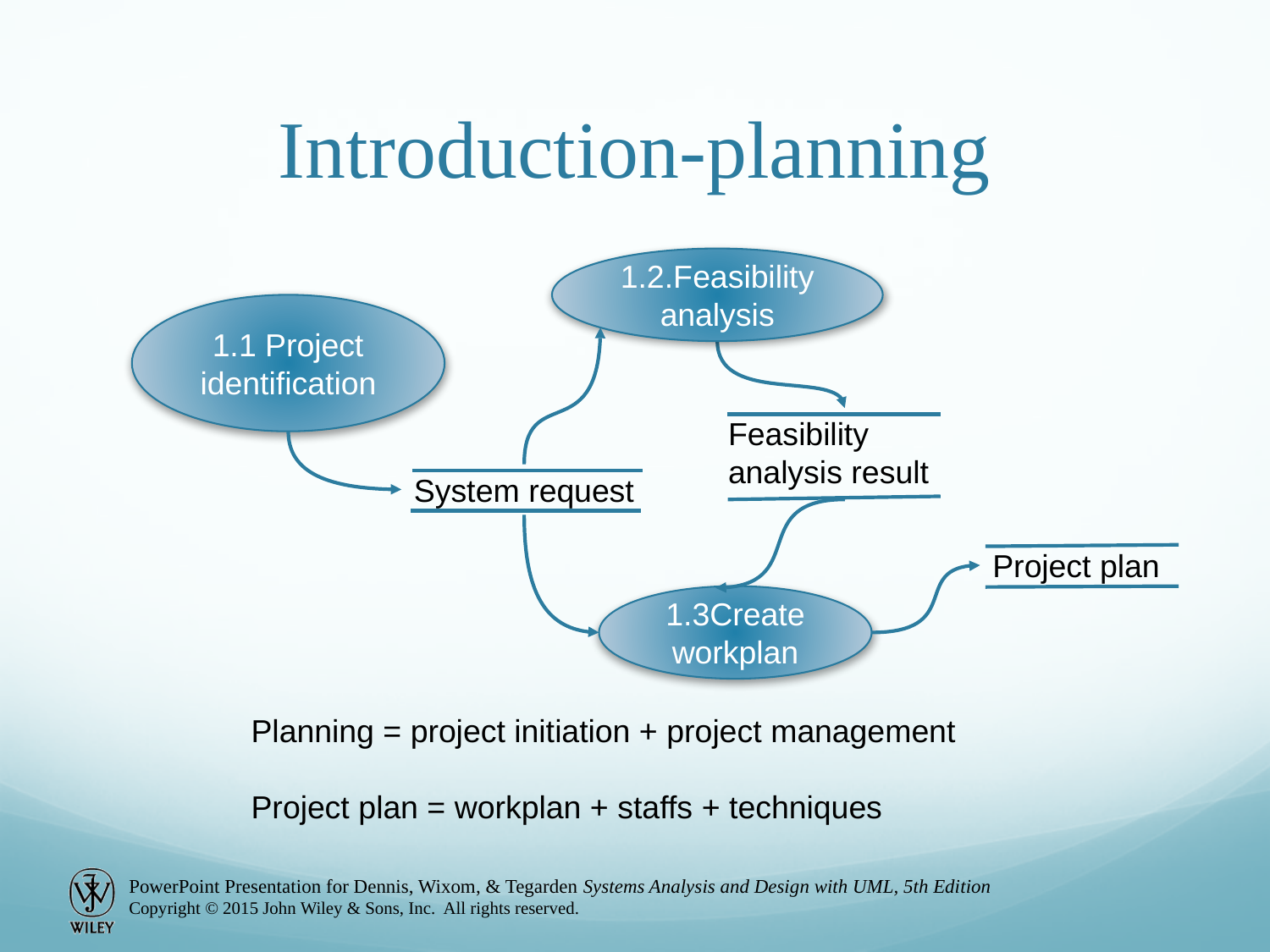

# Introduction-planning
1.2.Feasibility analysis
1.1 Project identification
Feasibility analysis result
System request
Project plan
1.3Create workplan
Planning = project initiation + project management

Project plan = workplan + staffs + techniques